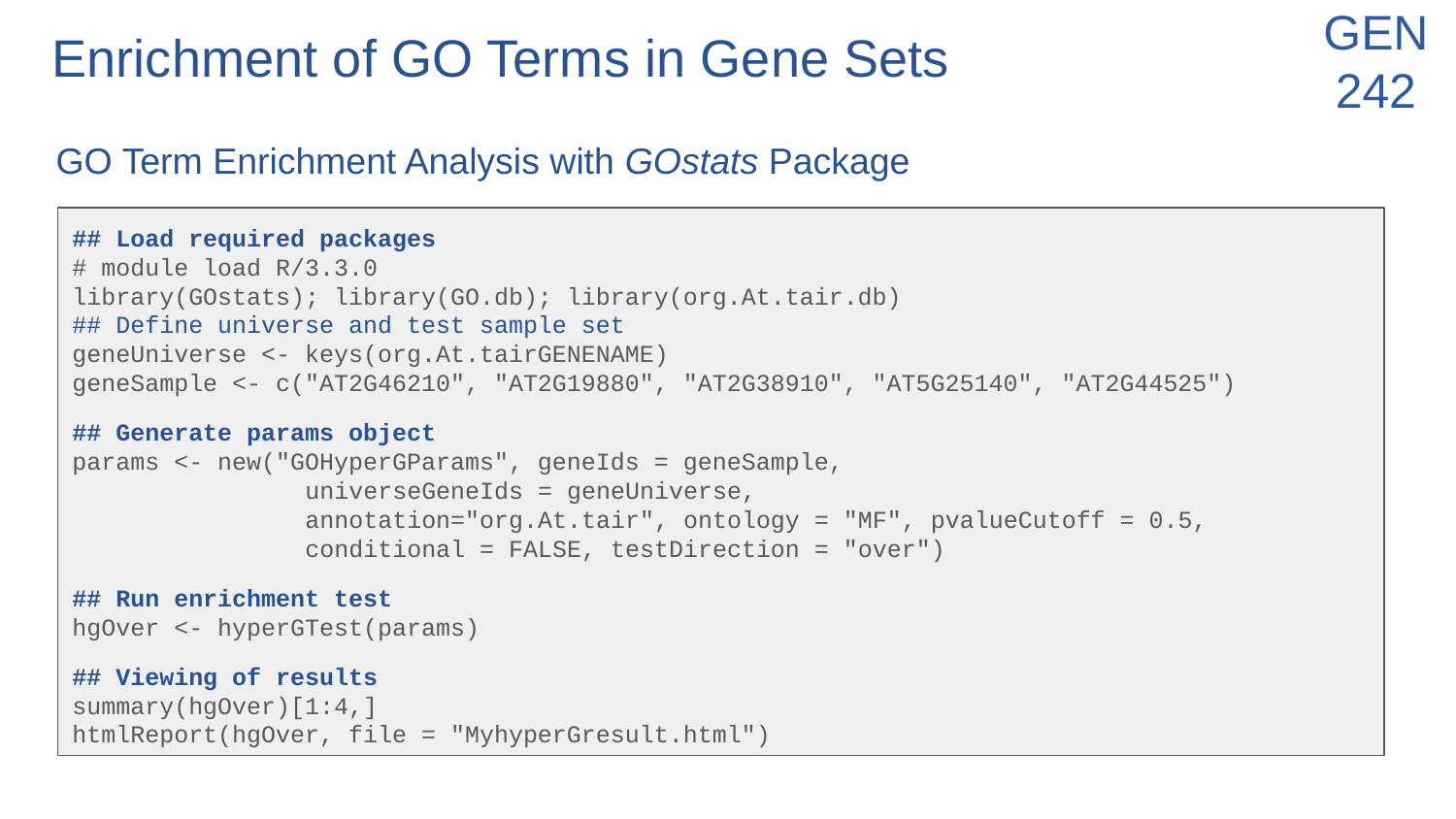

# Enrichment of GO Terms in Gene Sets
GO Term Enrichment Analysis with GOstats Package

## Load required packages
# module load R/3.3.0
library(GOstats); library(GO.db); library(org.At.tair.db)
## Define universe and test sample set
geneUniverse <- keys(org.At.tairGENENAME)
geneSample <- c("AT2G46210", "AT2G19880", "AT2G38910", "AT5G25140", "AT2G44525")
## Generate params object
params <- new("GOHyperGParams", geneIds = geneSample,
                universeGeneIds = geneUniverse,
                annotation="org.At.tair", ontology = "MF", pvalueCutoff = 0.5,
                conditional = FALSE, testDirection = "over")
## Run enrichment test
hgOver <- hyperGTest(params)
## Viewing of results
summary(hgOver)[1:4,]
htmlReport(hgOver, file = "MyhyperGresult.html")